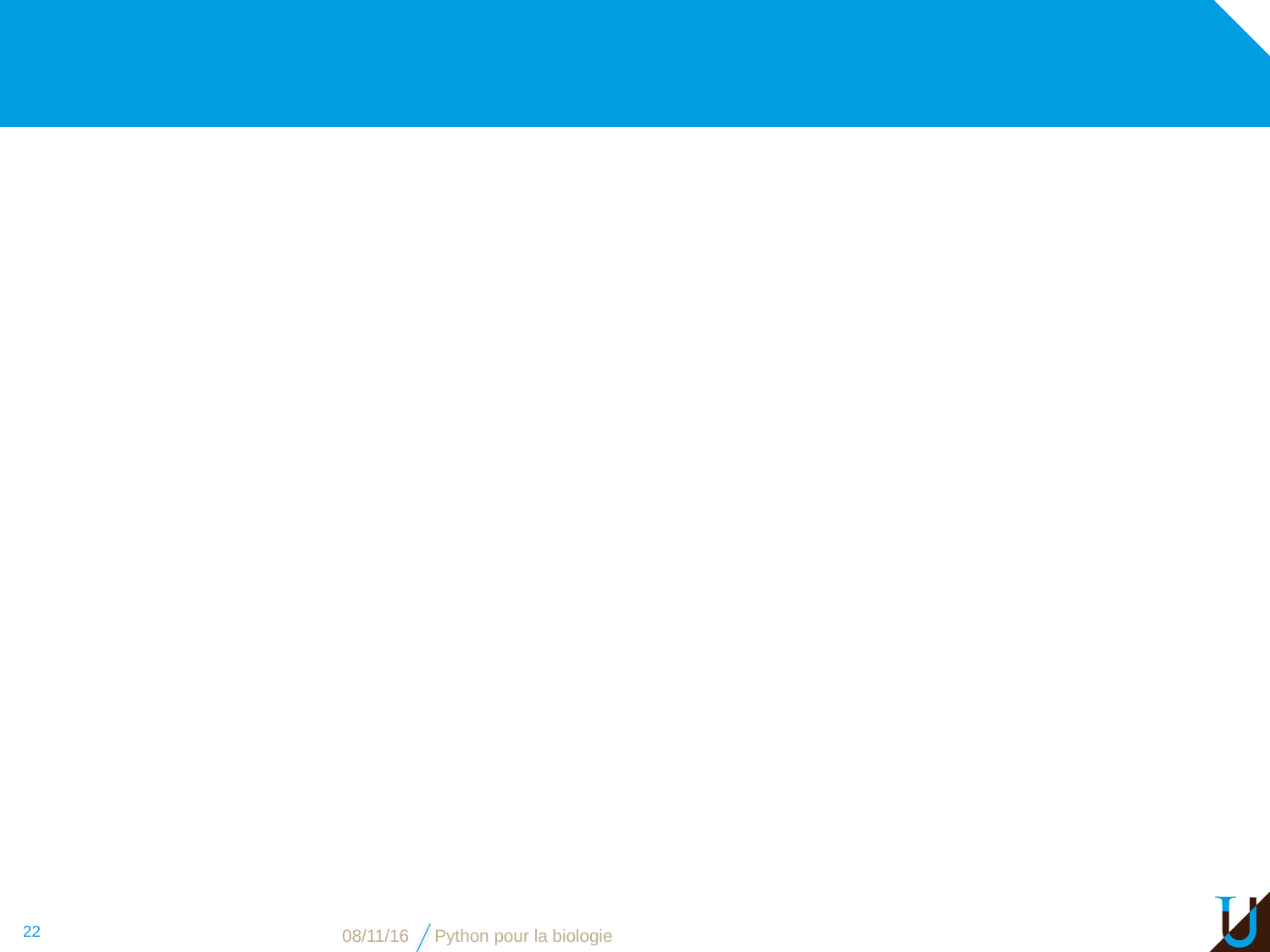

#

22
08/11/16
Python pour la biologie